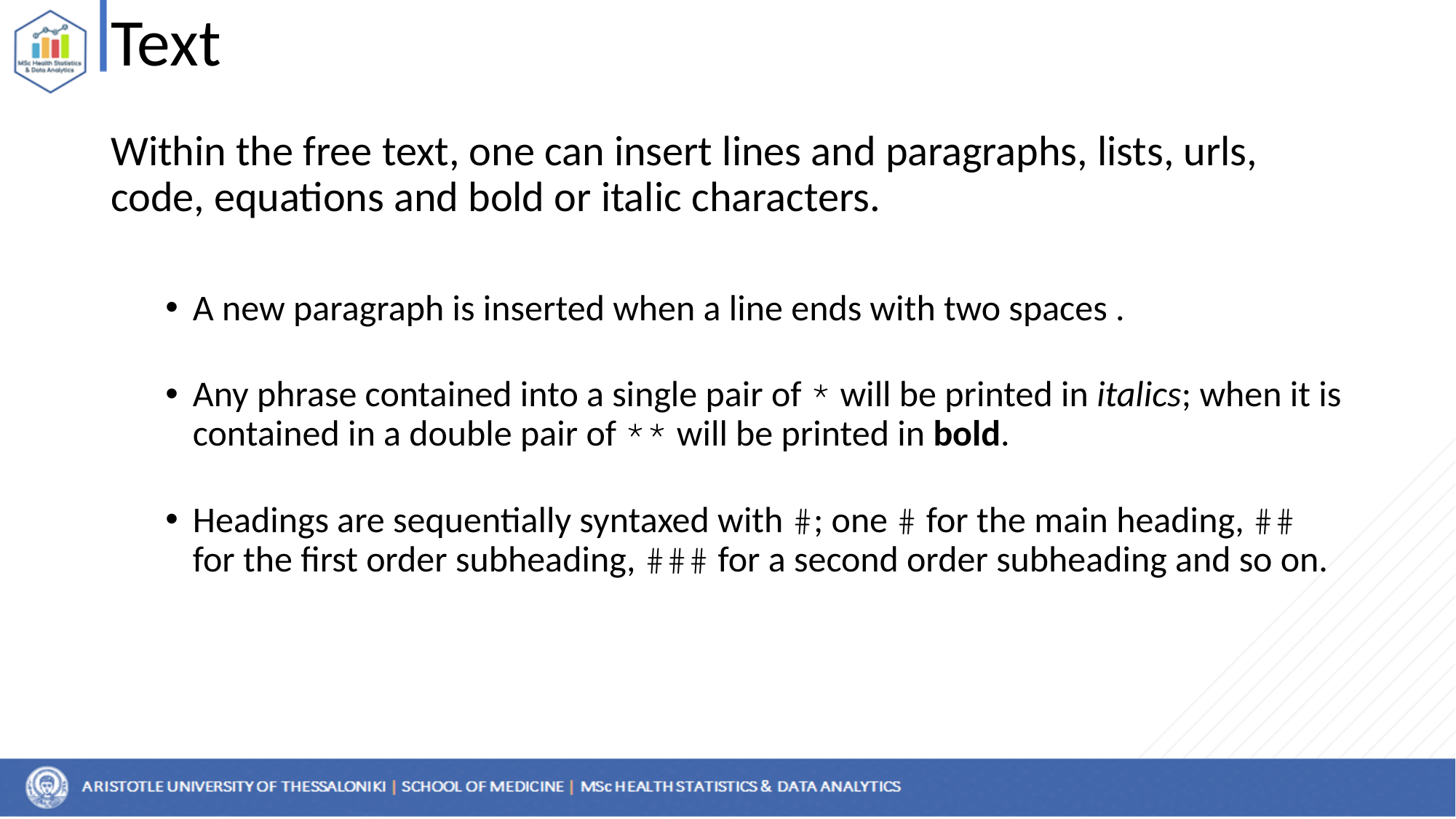

# Text
Within the free text, one can insert lines and paragraphs, lists, urls, code, equations and bold or italic characters.

A new paragraph is inserted when a line ends with two spaces .
Any phrase contained into a single pair of * will be printed in italics; when it is contained in a double pair of ** will be printed in bold.
Headings are sequentially syntaxed with #; one # for the main heading, ## for the first order subheading, ### for a second order subheading and so on.